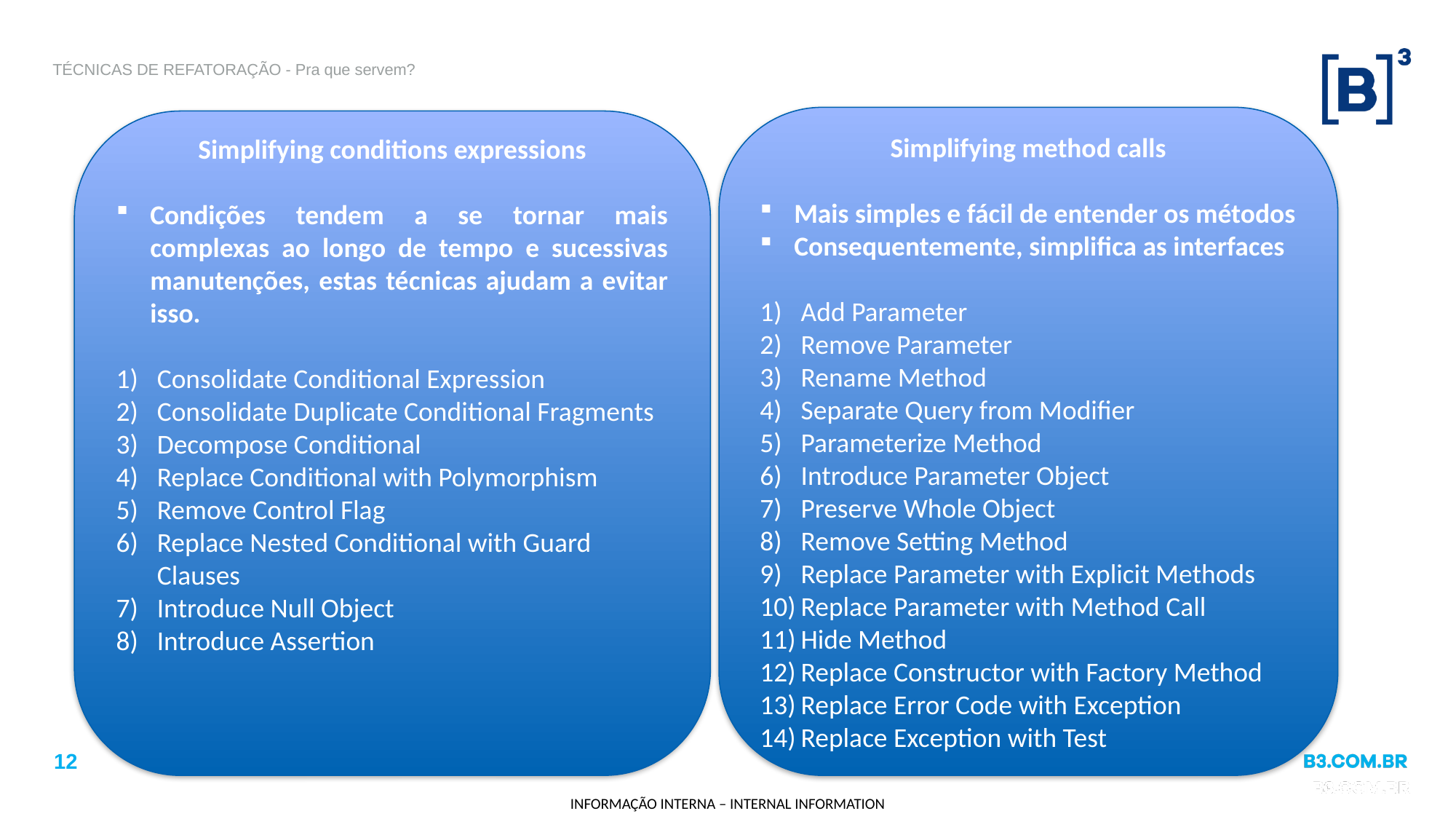

# TÉCNICAS DE REFATORAÇÃO - Pra que servem?

Simplifying method calls

Mais simples e fácil de entender os métodos
Consequentemente, simplifica as interfaces

Add Parameter
Remove Parameter
Rename Method
Separate Query from Modifier
Parameterize Method
Introduce Parameter Object
Preserve Whole Object
Remove Setting Method
Replace Parameter with Explicit Methods
Replace Parameter with Method Call
Hide Method
Replace Constructor with Factory Method
Replace Error Code with Exception
Replace Exception with Test

Simplifying conditions expressions

Condições tendem a se tornar mais complexas ao longo de tempo e sucessivas manutenções, estas técnicas ajudam a evitar isso.

Consolidate Conditional Expression
Consolidate Duplicate Conditional Fragments
Decompose Conditional
Replace Conditional with Polymorphism
Remove Control Flag
Replace Nested Conditional with Guard Clauses
Introduce Null Object
Introduce Assertion